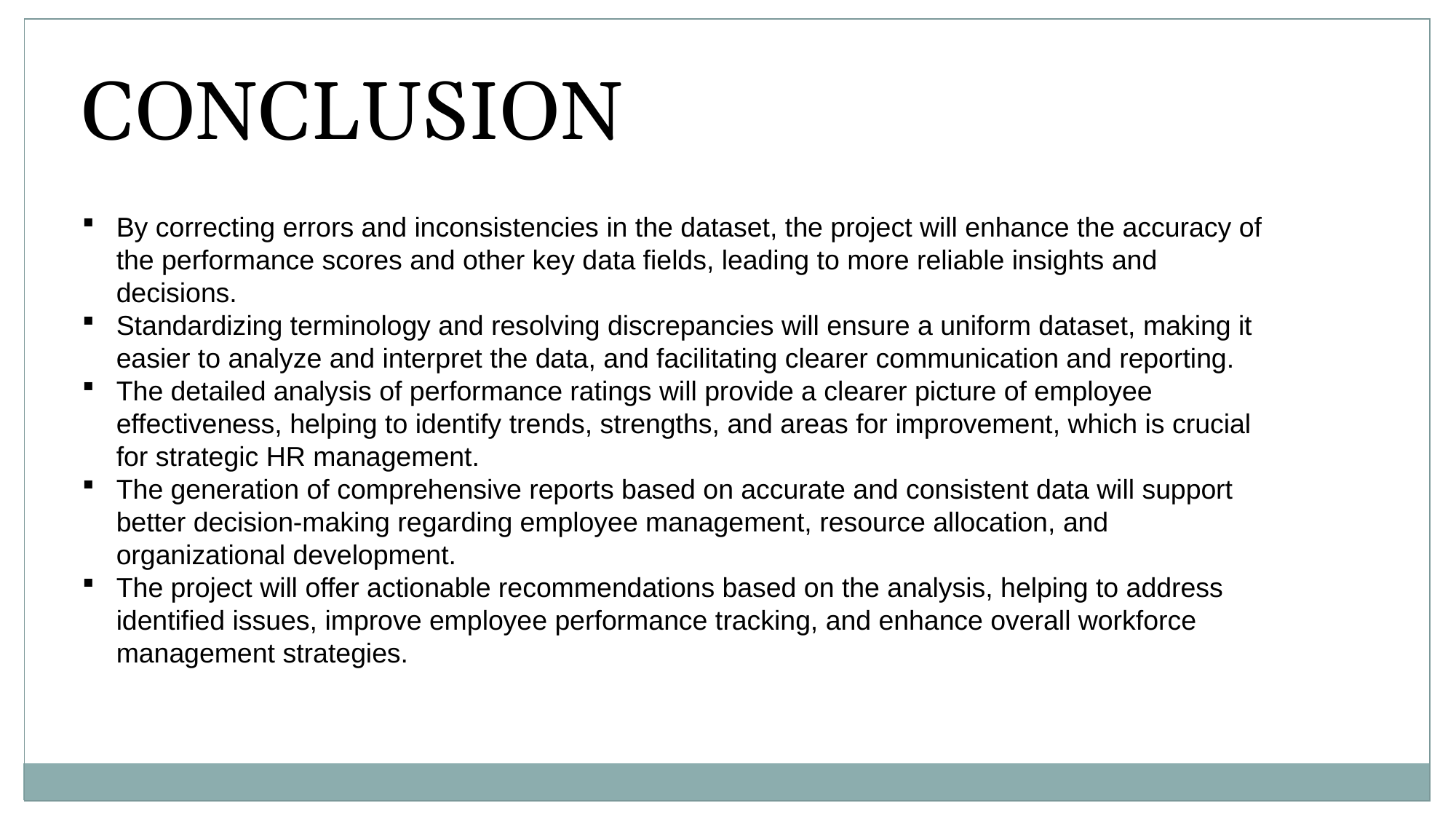

CONCLUSION
By correcting errors and inconsistencies in the dataset, the project will enhance the accuracy of the performance scores and other key data fields, leading to more reliable insights and decisions.
Standardizing terminology and resolving discrepancies will ensure a uniform dataset, making it easier to analyze and interpret the data, and facilitating clearer communication and reporting.
The detailed analysis of performance ratings will provide a clearer picture of employee effectiveness, helping to identify trends, strengths, and areas for improvement, which is crucial for strategic HR management.
The generation of comprehensive reports based on accurate and consistent data will support better decision-making regarding employee management, resource allocation, and organizational development.
The project will offer actionable recommendations based on the analysis, helping to address identified issues, improve employee performance tracking, and enhance overall workforce management strategies.